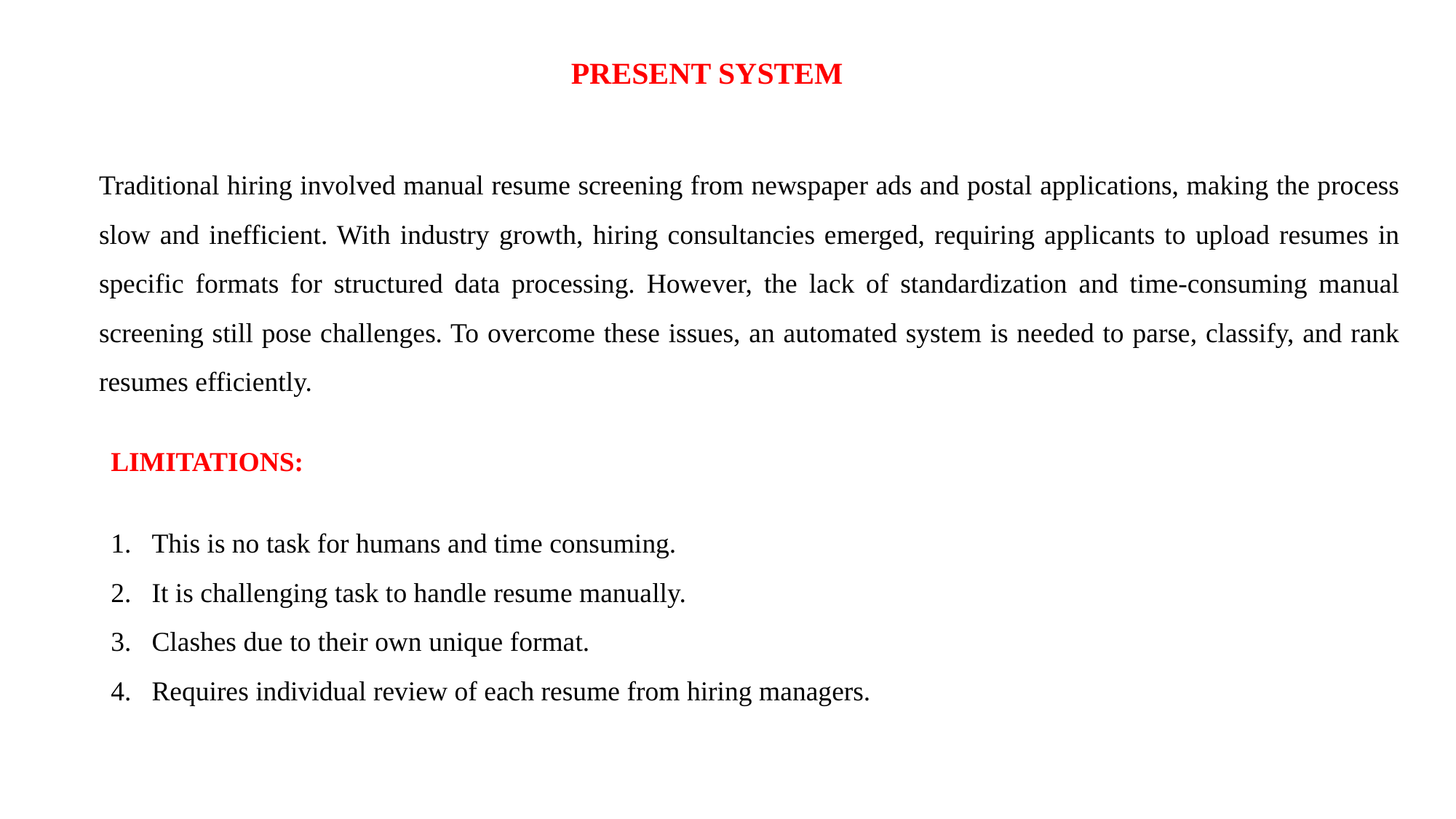

# PRESENT SYSTEM
Traditional hiring involved manual resume screening from newspaper ads and postal applications, making the process slow and inefficient. With industry growth, hiring consultancies emerged, requiring applicants to upload resumes in specific formats for structured data processing. However, the lack of standardization and time-consuming manual screening still pose challenges. To overcome these issues, an automated system is needed to parse, classify, and rank resumes efficiently.
LIMITATIONS:

This is no task for humans and time consuming.
It is challenging task to handle resume manually.
Clashes due to their own unique format.
Requires individual review of each resume from hiring managers.